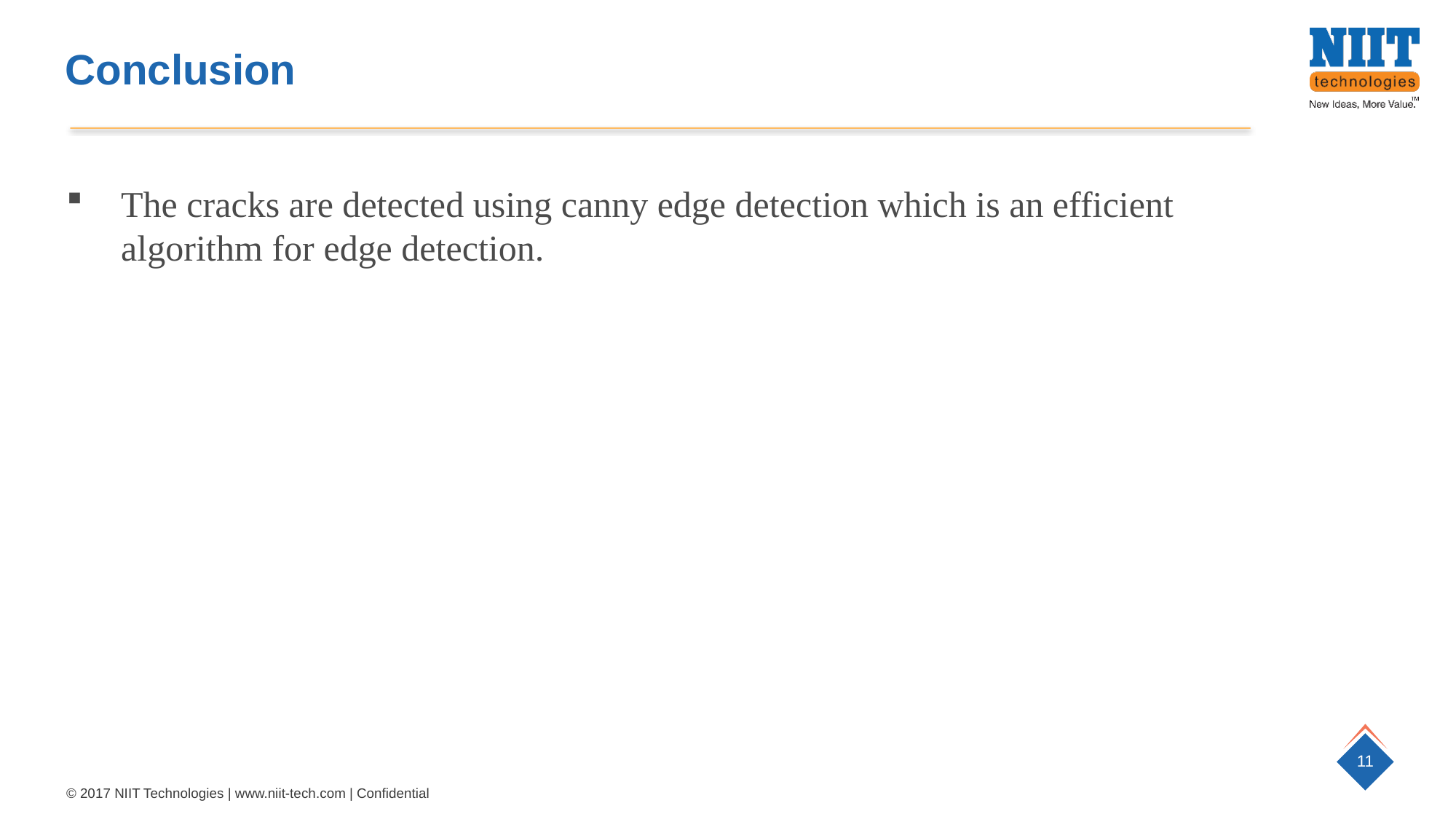

Conclusion
The cracks are detected using canny edge detection which is an efficient algorithm for edge detection.